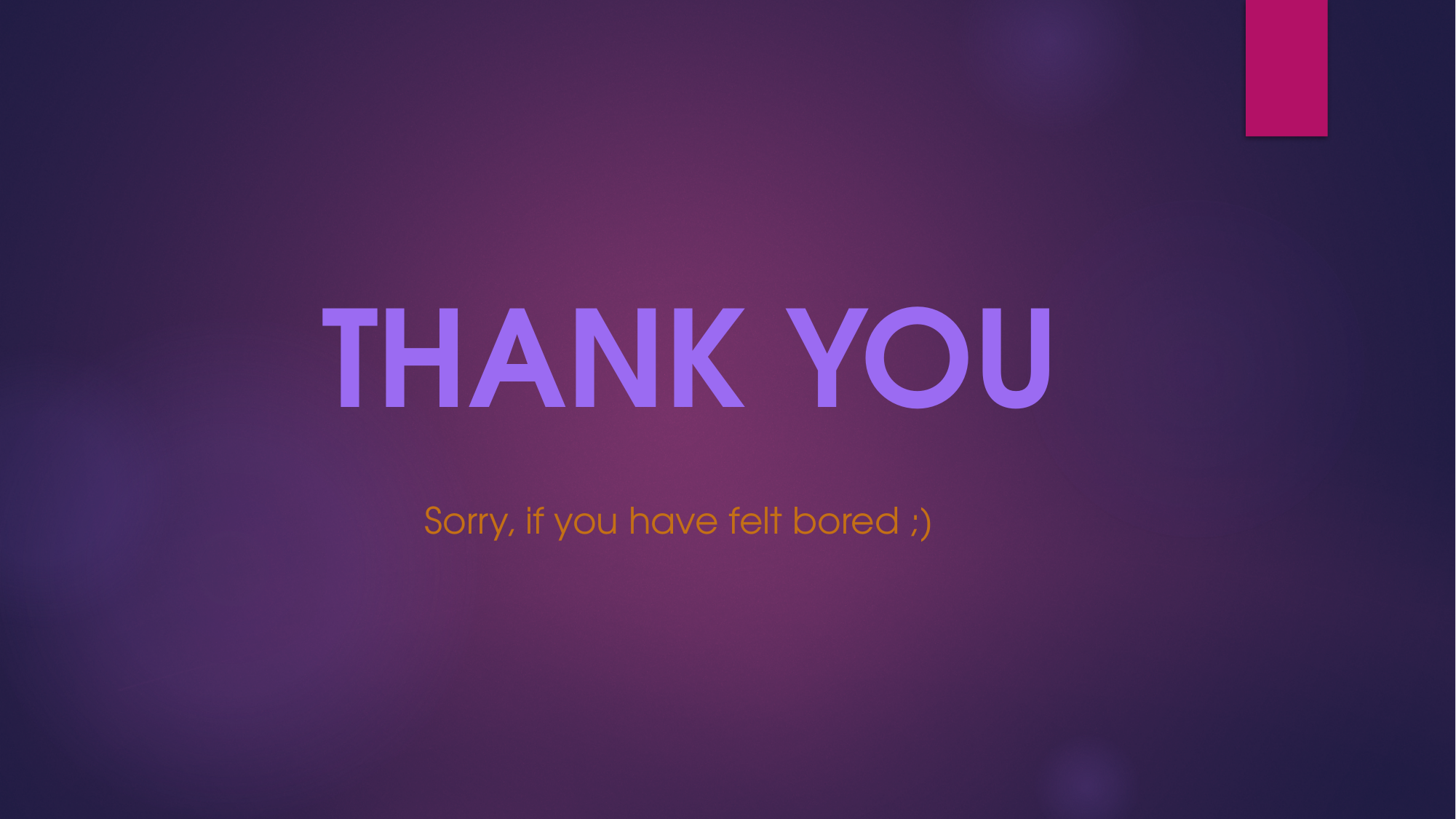

THANK YOU
Sorry, if you have felt bored ;)